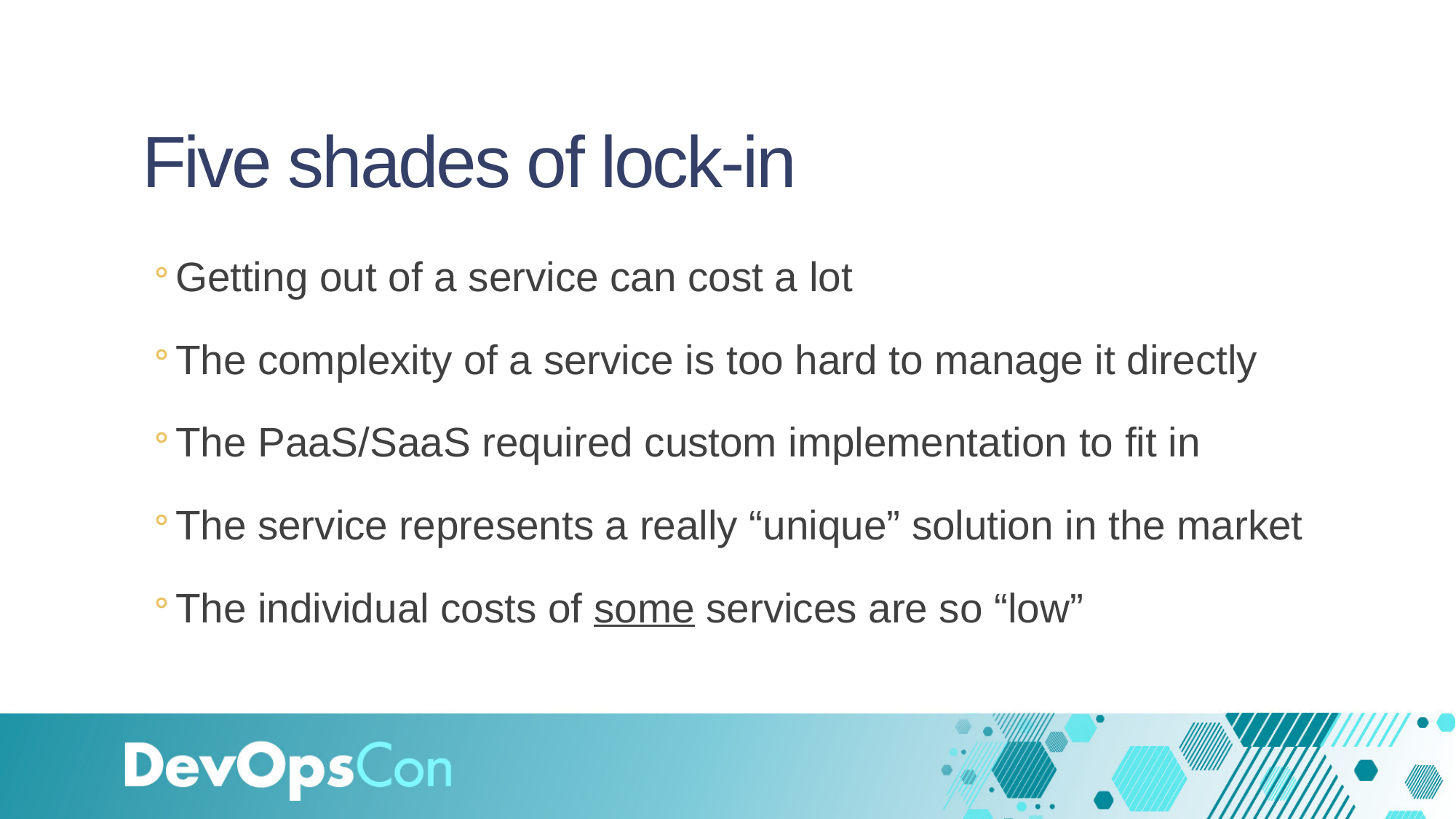

# Five shades of lock-in
Getting out of a service can cost a lot
The complexity of a service is too hard to manage it directly
The PaaS/SaaS required custom implementation to fit in
The service represents a really “unique” solution in the market
The individual costs of some services are so “low”